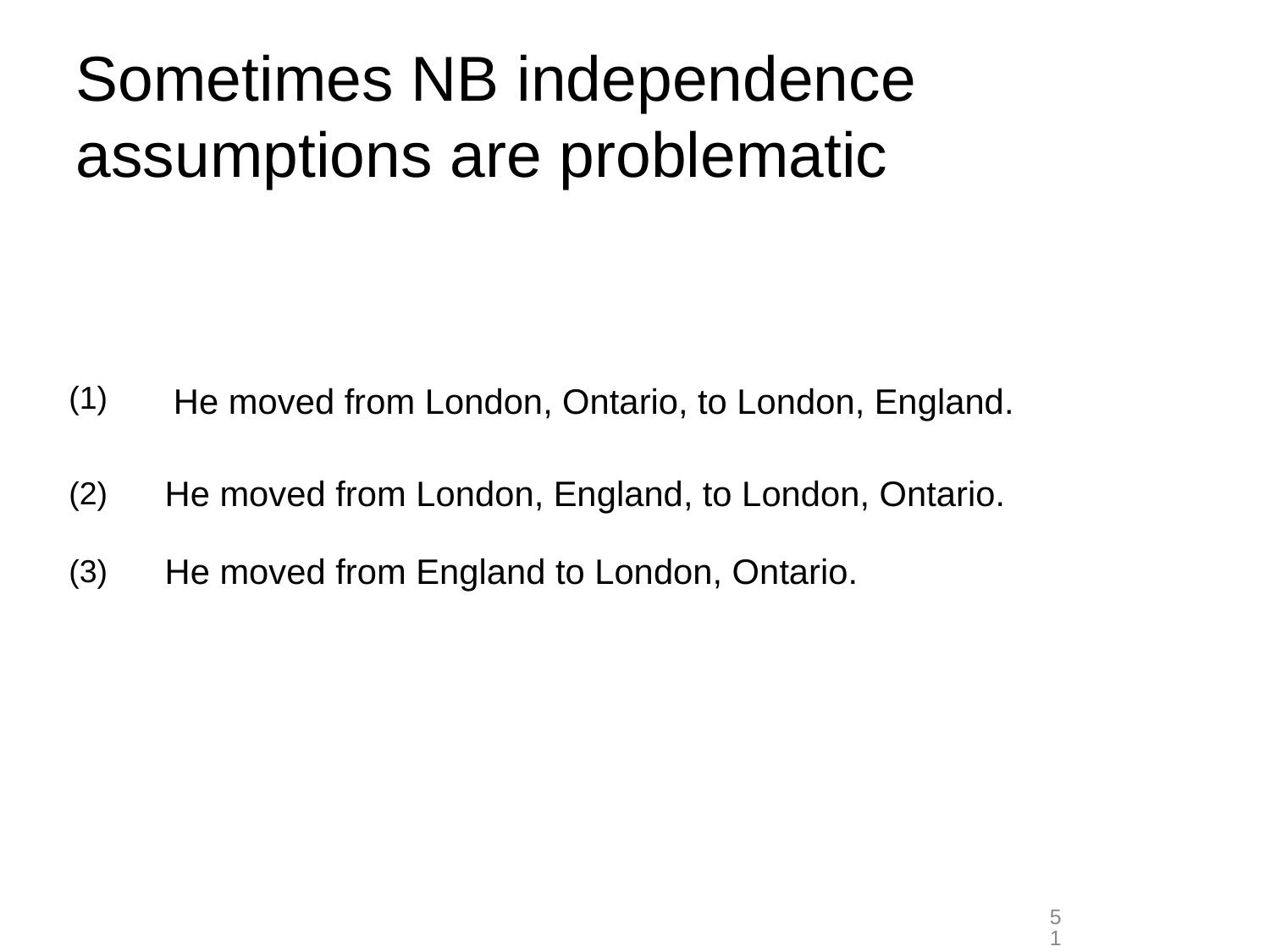

# Sometimes NB independence assumptions are problematic
| (1) | He moved from London, Ontario, to London, England. |
| --- | --- |
| (2) | He moved from London, England, to London, Ontario. |
| (3) | He moved from England to London, Ontario. |
51